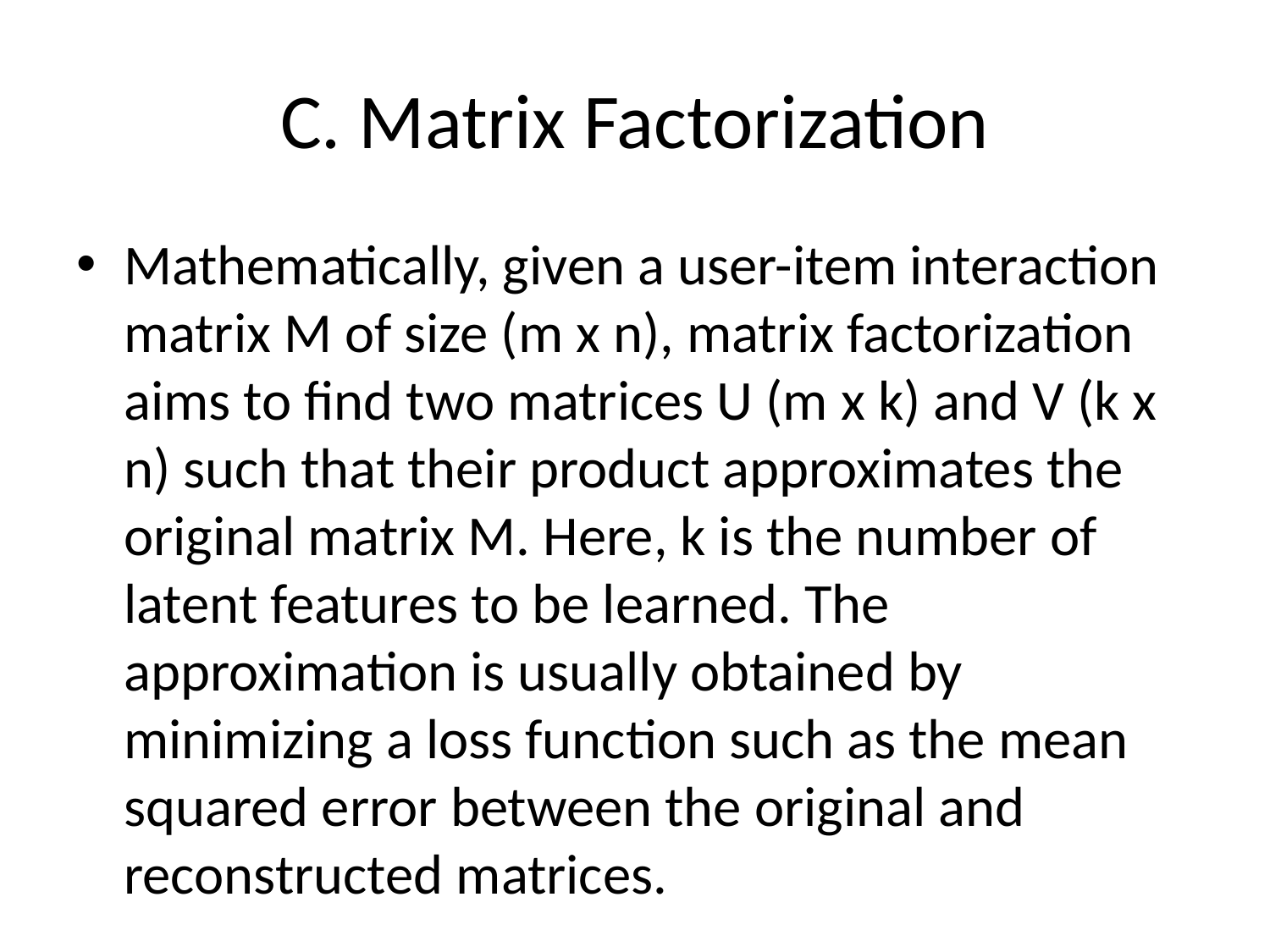

# C. Matrix Factorization
Mathematically, given a user-item interaction matrix M of size (m x n), matrix factorization aims to find two matrices U (m x k) and V (k x n) such that their product approximates the original matrix M. Here, k is the number of latent features to be learned. The approximation is usually obtained by minimizing a loss function such as the mean squared error between the original and reconstructed matrices.